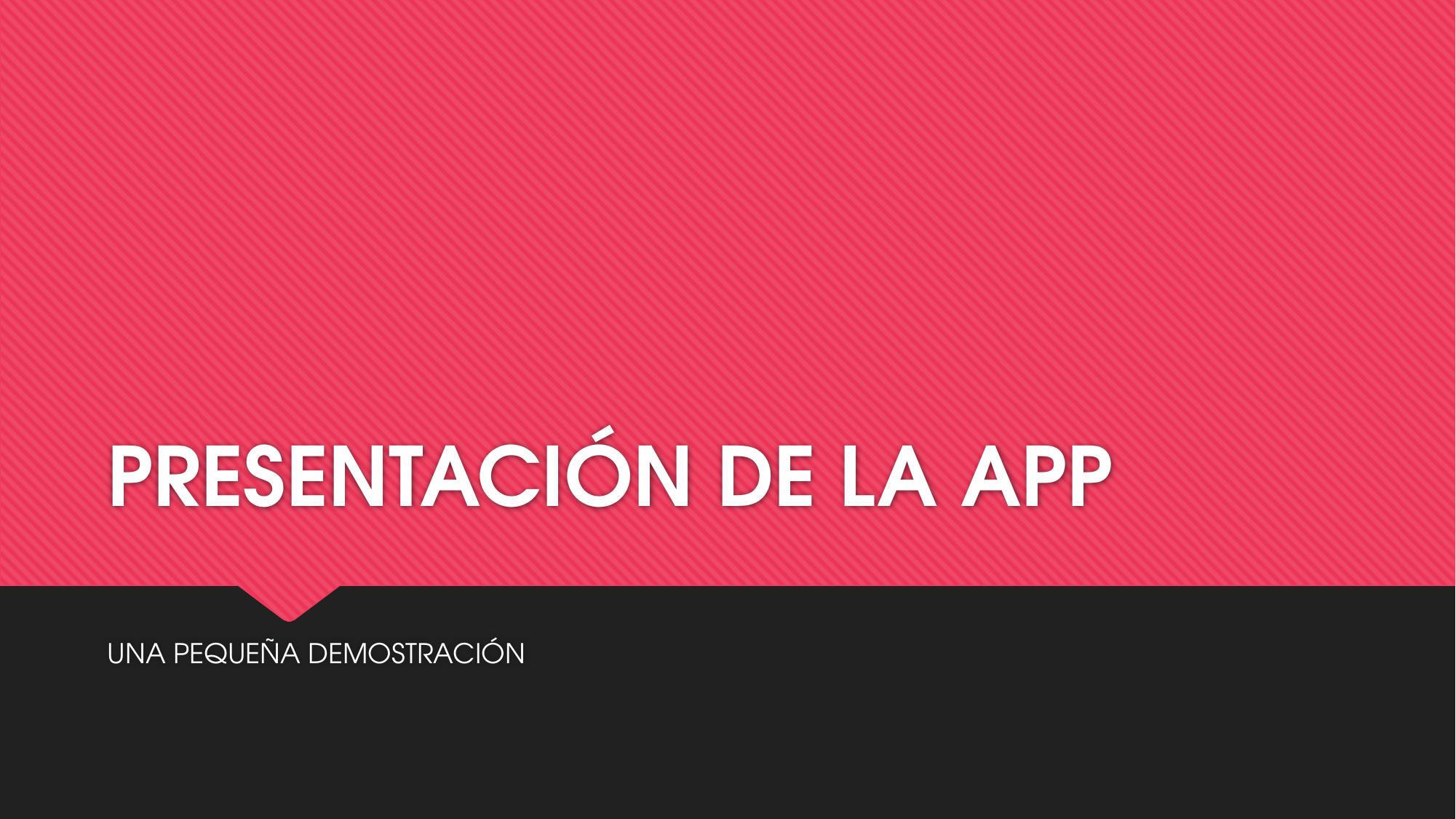

# PRESENTACIÓN DE LA APP
UNA PEQUEÑA DEMOSTRACIÓN